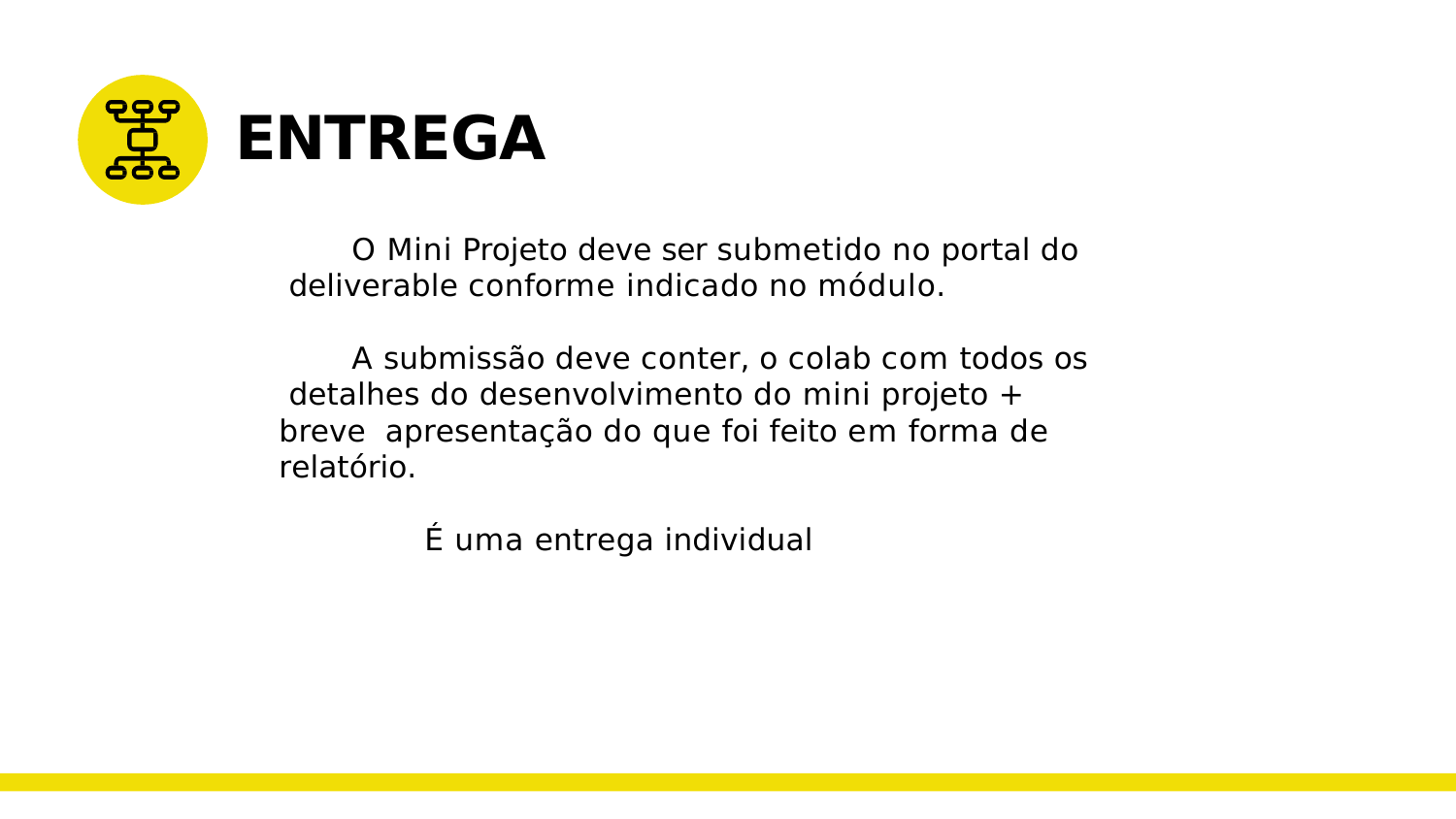

# ENTREGA
O Mini Projeto deve ser submetido no portal do  deliverable conforme indicado no módulo.

A submissão deve conter, o colab com todos os  detalhes do desenvolvimento do mini projeto + breve  apresentação do que foi feito em forma de relatório.

É uma entrega individual